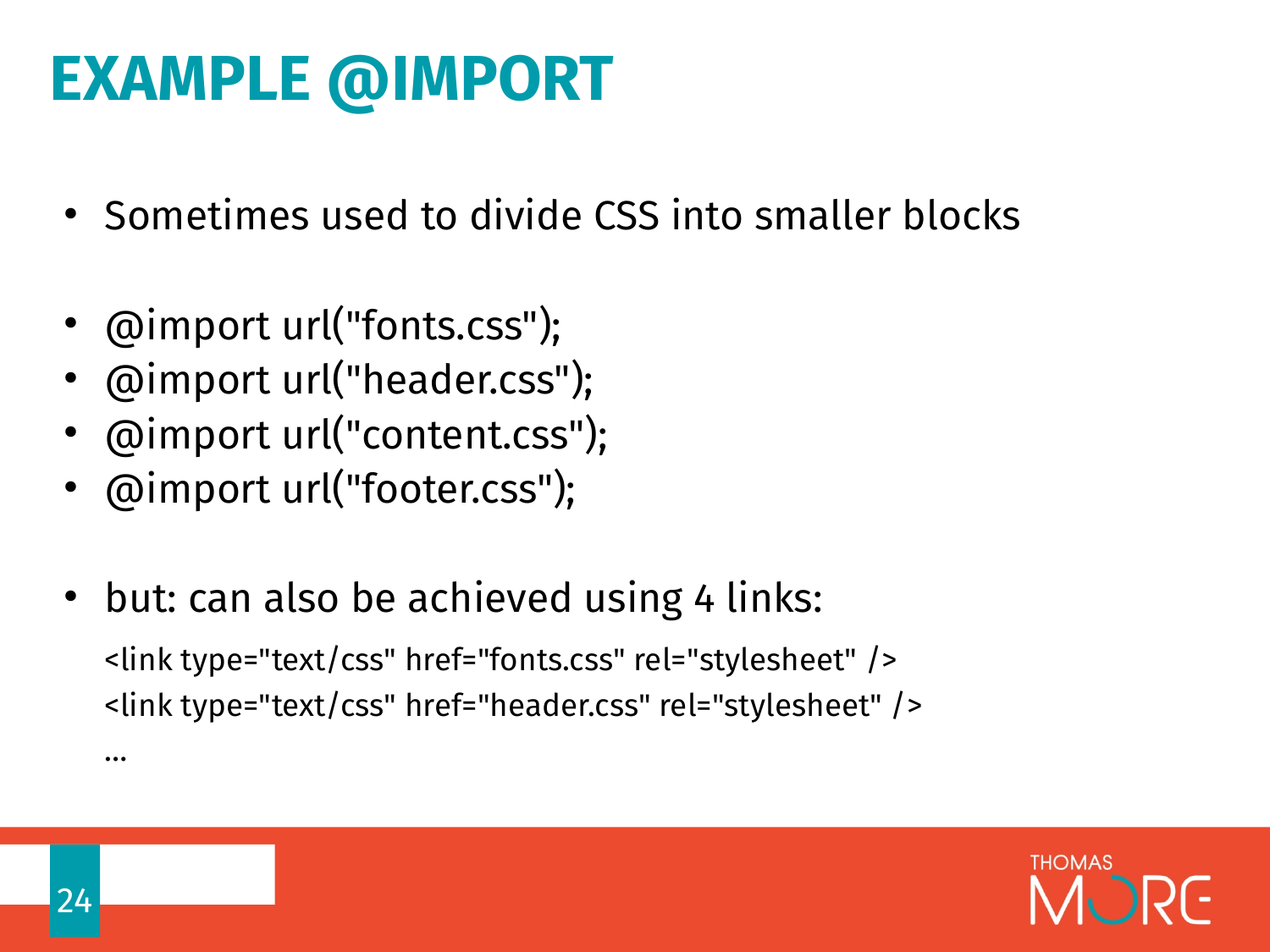

# example @import
Sometimes used to divide CSS into smaller blocks

@import url("fonts.css");
@import url("header.css");
@import url("content.css");
@import url("footer.css");

but: can also be achieved using 4 links:
	<link type="text/css" href="fonts.css" rel="stylesheet" />
	<link type="text/css" href="header.css" rel="stylesheet" />
	…

24